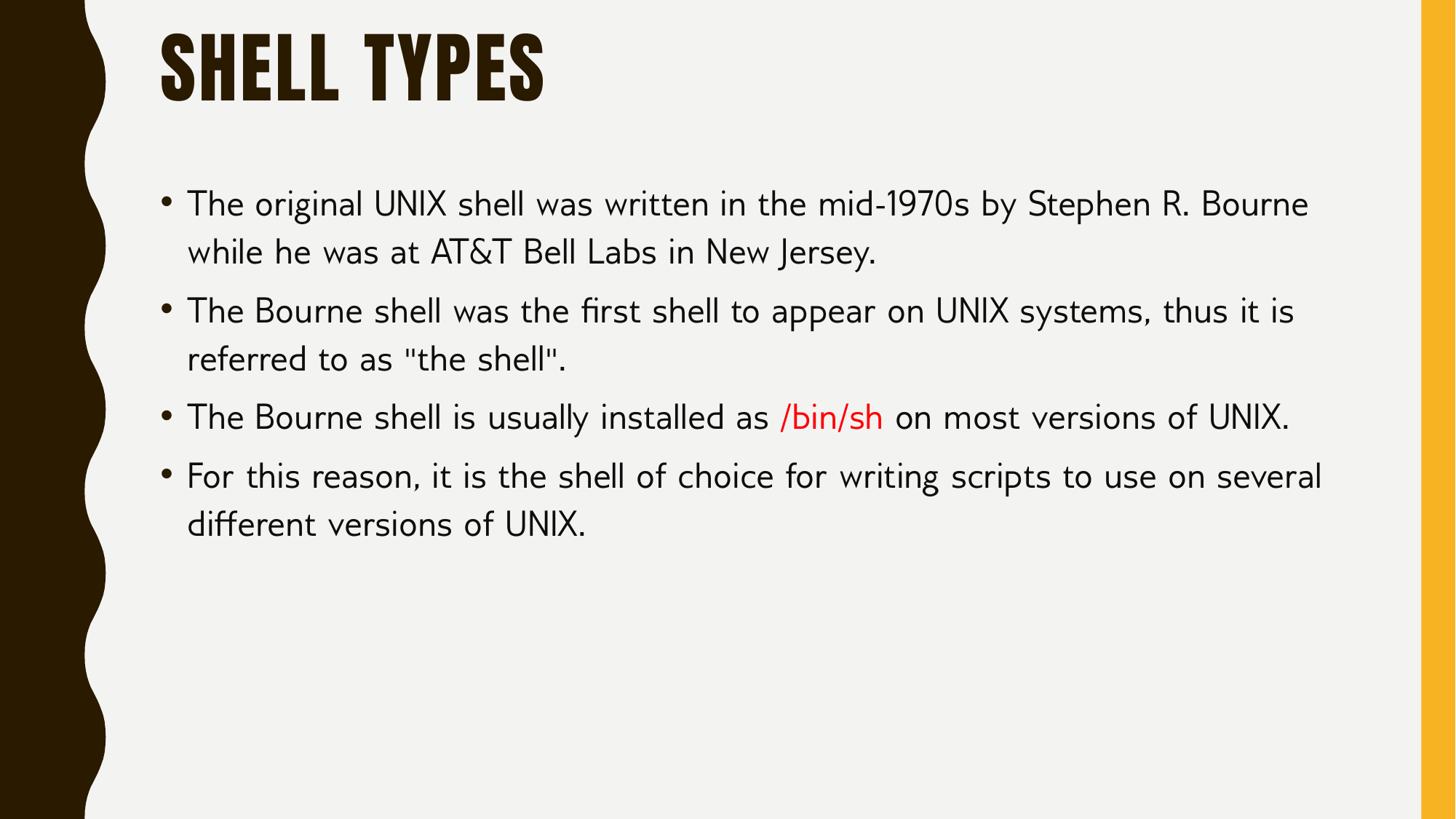

# Shell types
The original UNIX shell was written in the mid-1970s by Stephen R. Bourne while he was at AT&T Bell Labs in New Jersey.
The Bourne shell was the first shell to appear on UNIX systems, thus it is referred to as "the shell".
The Bourne shell is usually installed as /bin/sh on most versions of UNIX.
For this reason, it is the shell of choice for writing scripts to use on several different versions of UNIX.